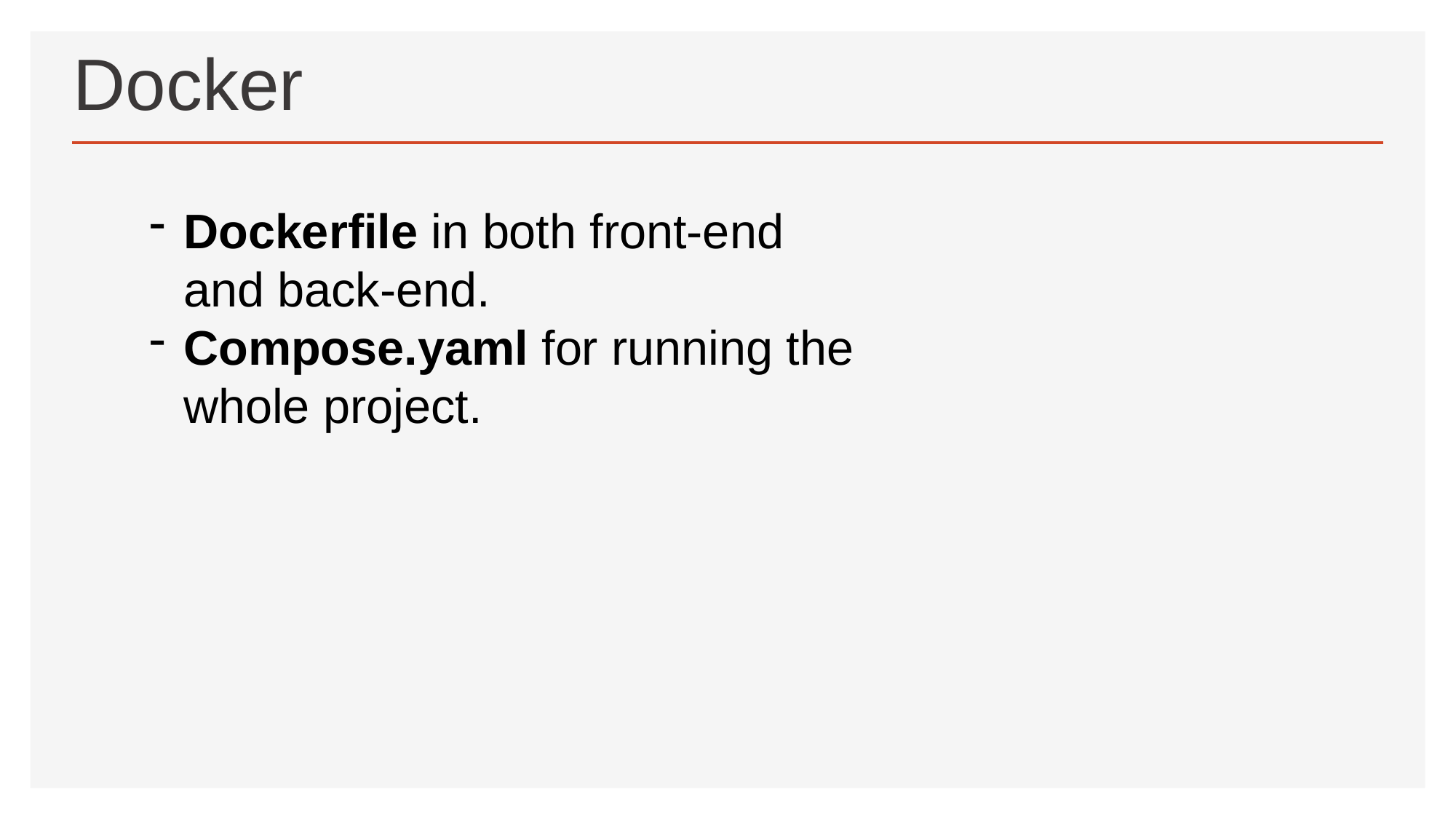

# Docker
Dockerfile in both front-end and back-end.
Compose.yaml for running the whole project.